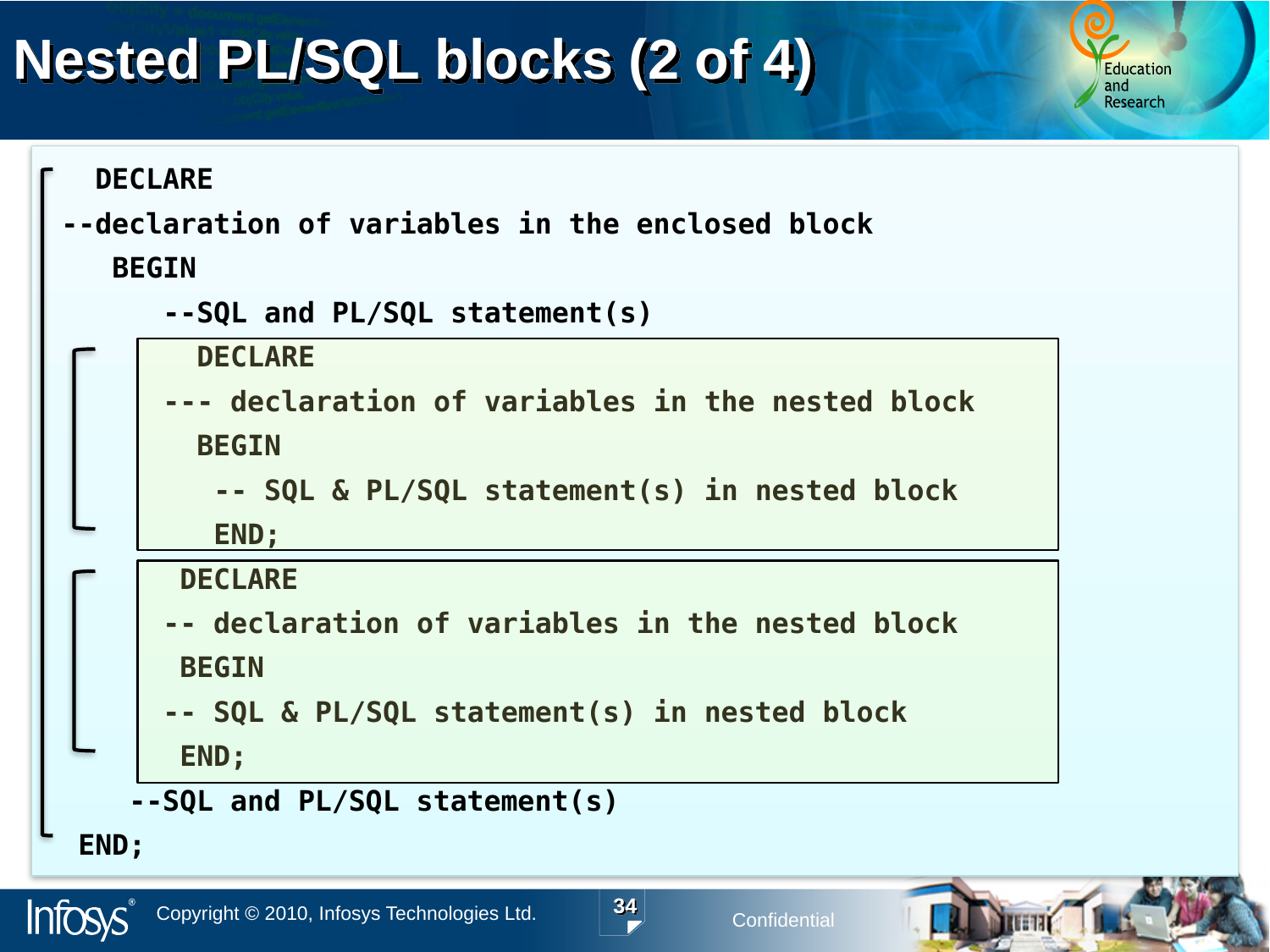

# Nested PL/SQL blocks (2 of 4)

   DECLARE
 --declaration of variables in the enclosed block
    BEGIN
       --SQL and PL/SQL statement(s)
         DECLARE
       --- declaration of variables in the nested block
         BEGIN
          -- SQL & PL/SQL statement(s) in nested block
          END;
        DECLARE
       -- declaration of variables in the nested block
        BEGIN
       -- SQL & PL/SQL statement(s) in nested block
        END;
     --SQL and PL/SQL statement(s)
  END;

34